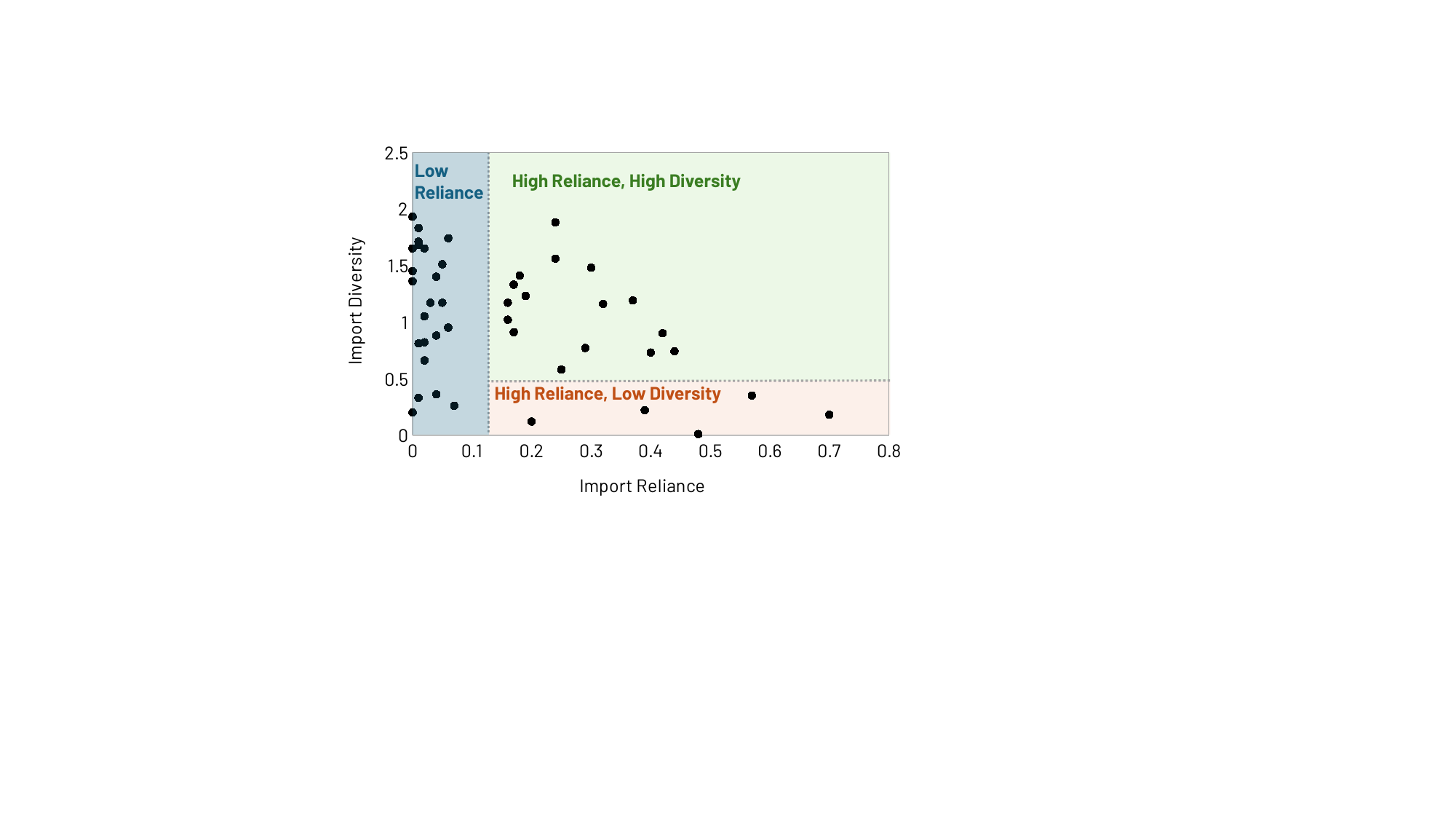

### Chart

| Category |  |
|---|---|

Low
Reliance
High Reliance, High Diversity
High Reliance, Low Diversity